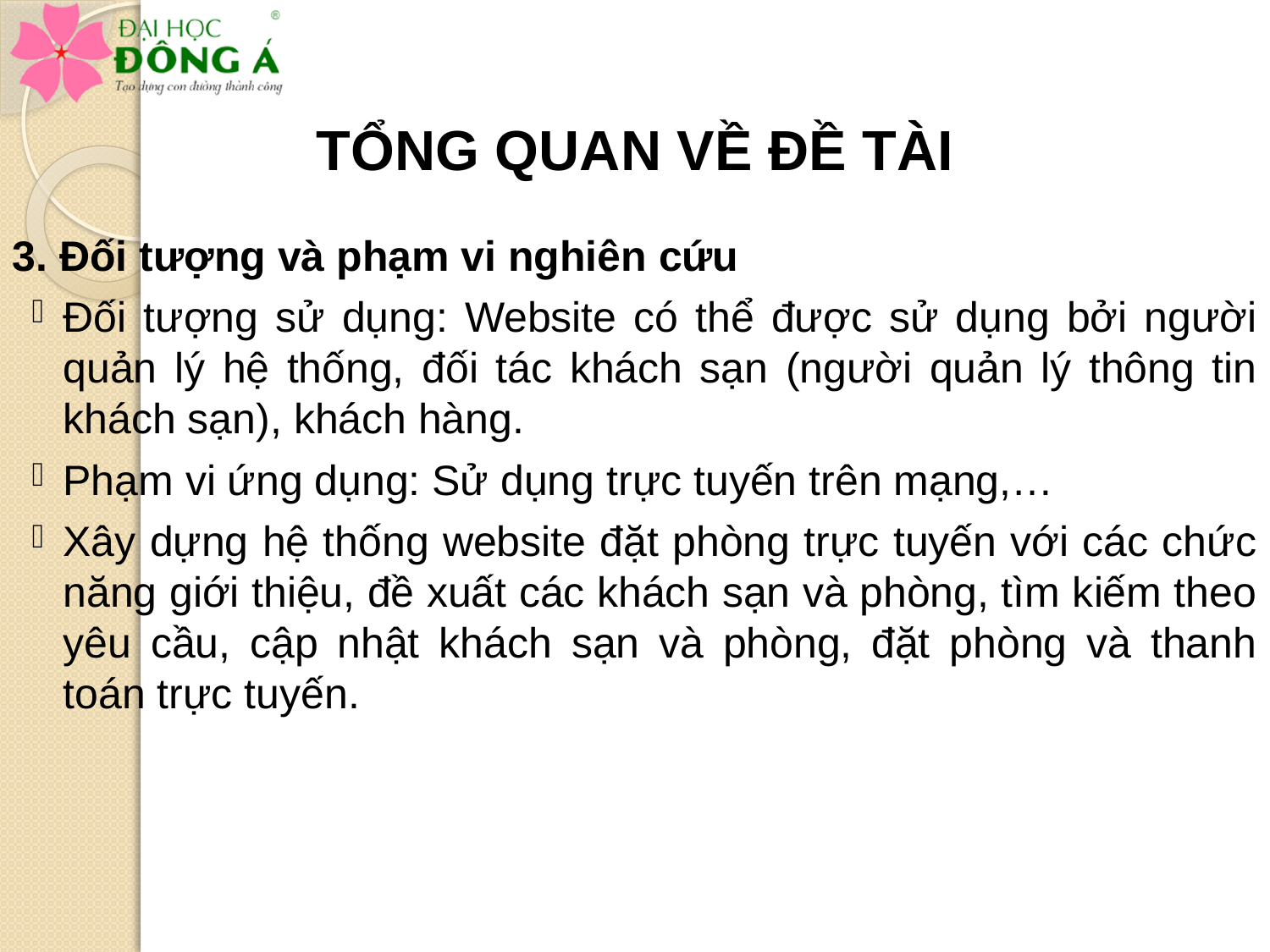

# TỔNG QUAN VỀ ĐỀ TÀI
3. Đối tượng và phạm vi nghiên cứu
Đối tượng sử dụng: Website có thể được sử dụng bởi người quản lý hệ thống, đối tác khách sạn (người quản lý thông tin khách sạn), khách hàng.
Phạm vi ứng dụng: Sử dụng trực tuyến trên mạng,…
Xây dựng hệ thống website đặt phòng trực tuyến với các chức năng giới thiệu, đề xuất các khách sạn và phòng, tìm kiếm theo yêu cầu, cập nhật khách sạn và phòng, đặt phòng và thanh toán trực tuyến.